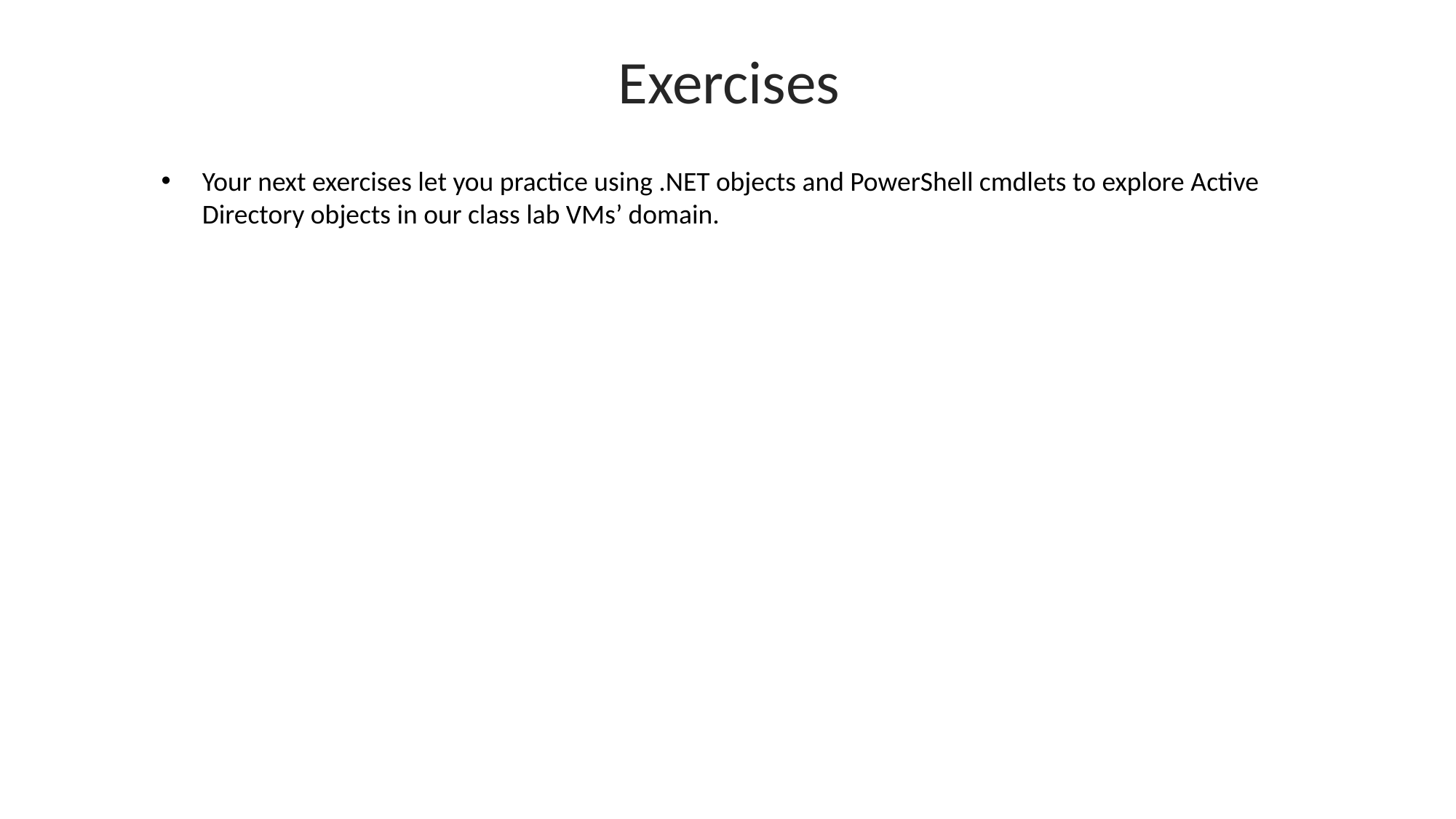

Exercises

Your next exercises let you practice using .NET objects and PowerShell cmdlets to explore Active Directory objects in our class lab VMs’ domain.